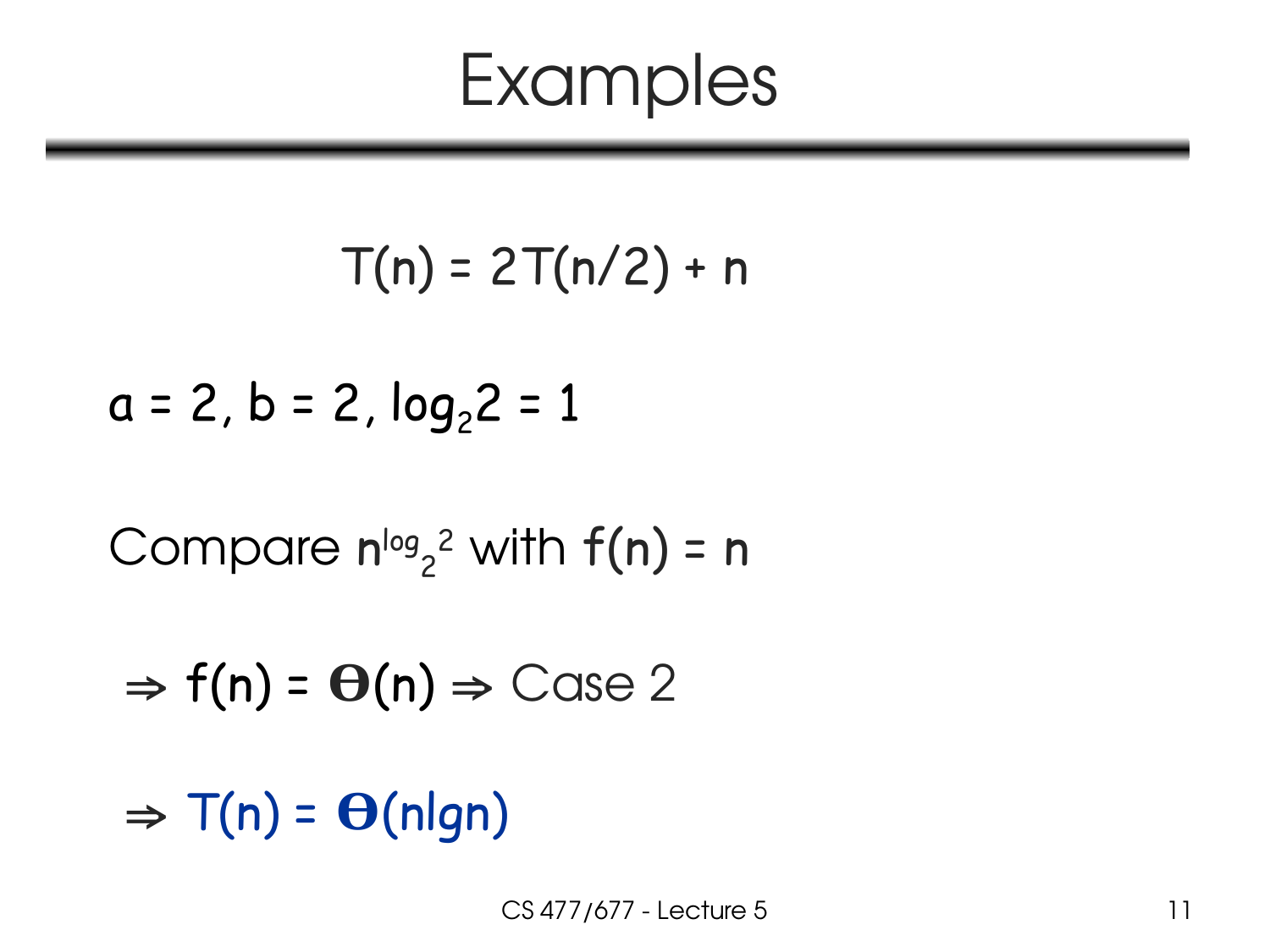

# Examples
	T(n) = 2T(n/2) + n
	a = 2, b = 2, log22 = 1
	Compare nlog22 with f(n) = n
	 ⇒ f(n) = 𝚹(n) ⇒ Case 2
	 ⇒ T(n) = 𝚹(nlgn)
CS 477/677 - Lecture 5
11